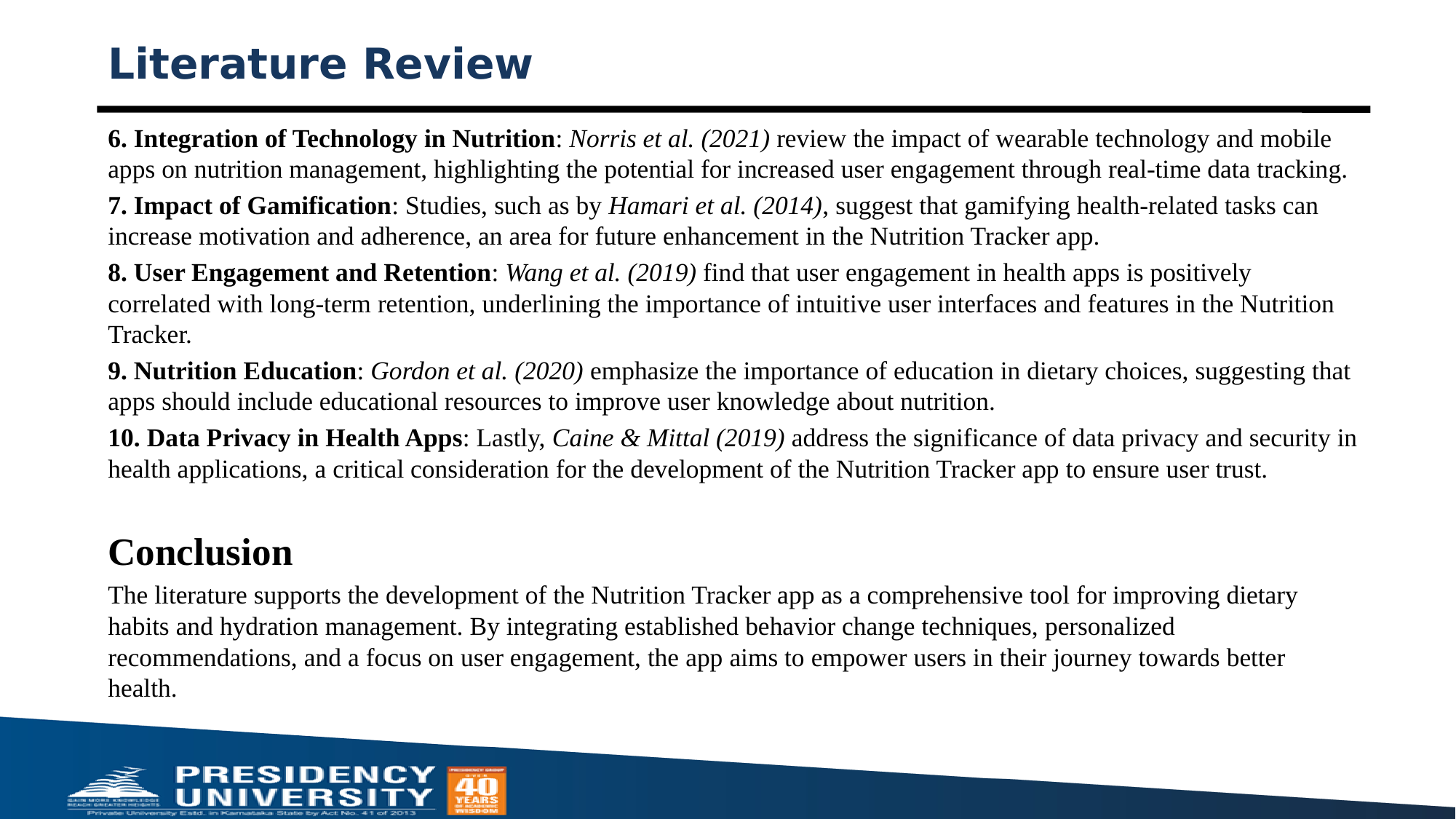

# Literature Review
6. Integration of Technology in Nutrition: Norris et al. (2021) review the impact of wearable technology and mobile apps on nutrition management, highlighting the potential for increased user engagement through real-time data tracking.
7. Impact of Gamification: Studies, such as by Hamari et al. (2014), suggest that gamifying health-related tasks can increase motivation and adherence, an area for future enhancement in the Nutrition Tracker app.
8. User Engagement and Retention: Wang et al. (2019) find that user engagement in health apps is positively correlated with long-term retention, underlining the importance of intuitive user interfaces and features in the Nutrition Tracker.
9. Nutrition Education: Gordon et al. (2020) emphasize the importance of education in dietary choices, suggesting that apps should include educational resources to improve user knowledge about nutrition.
10. Data Privacy in Health Apps: Lastly, Caine & Mittal (2019) address the significance of data privacy and security in health applications, a critical consideration for the development of the Nutrition Tracker app to ensure user trust.

Conclusion
The literature supports the development of the Nutrition Tracker app as a comprehensive tool for improving dietary habits and hydration management. By integrating established behavior change techniques, personalized recommendations, and a focus on user engagement, the app aims to empower users in their journey towards better health.